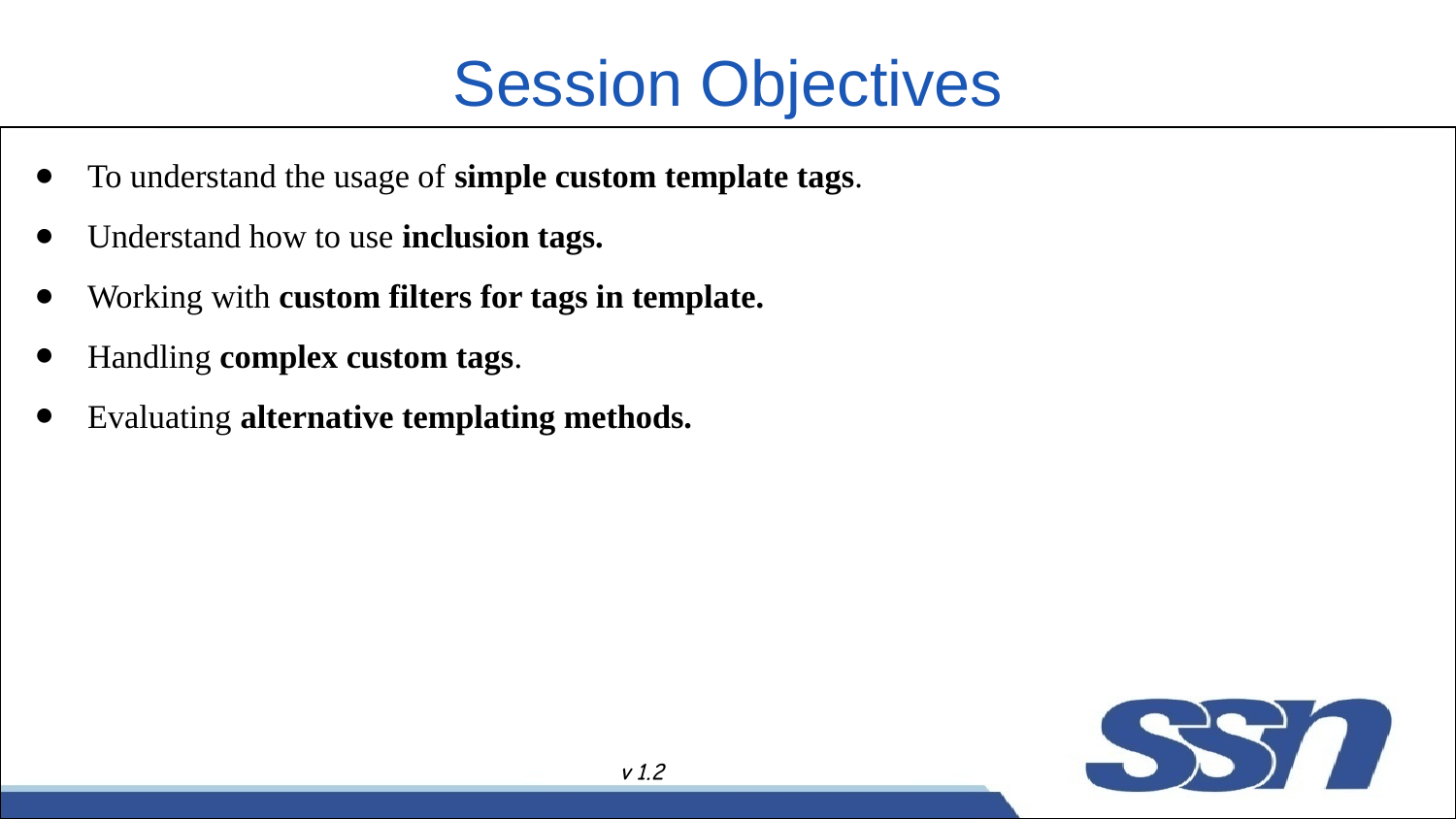

# Session Objectives
To understand the usage of simple custom template tags.
Understand how to use inclusion tags.
Working with custom filters for tags in template.
Handling complex custom tags.
Evaluating alternative templating methods.